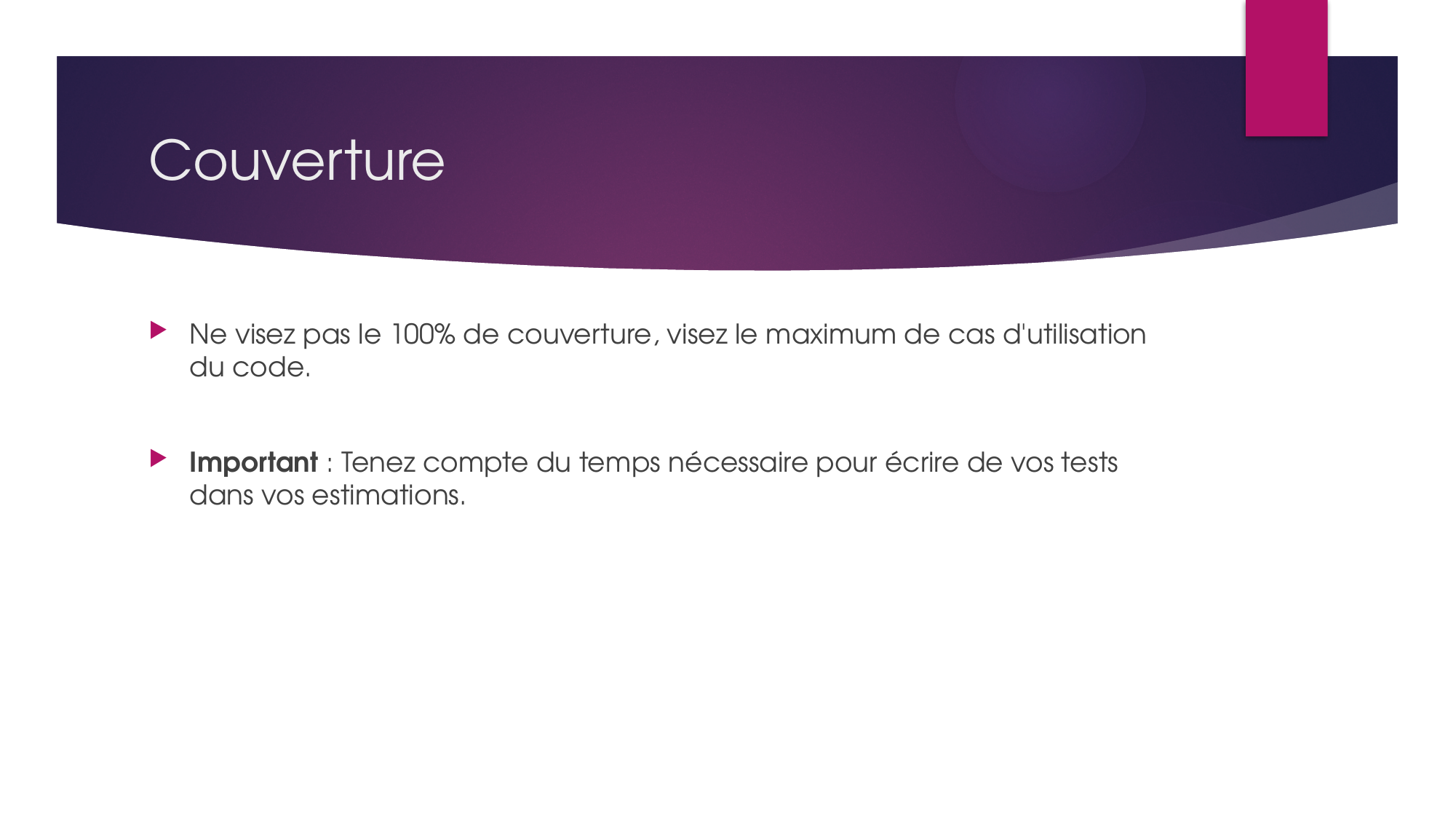

# Couverture
Ne visez pas le 100% de couverture, visez le maximum de cas d'utilisation du code.

Important : Tenez compte du temps nécessaire pour écrire de vos tests dans vos estimations.